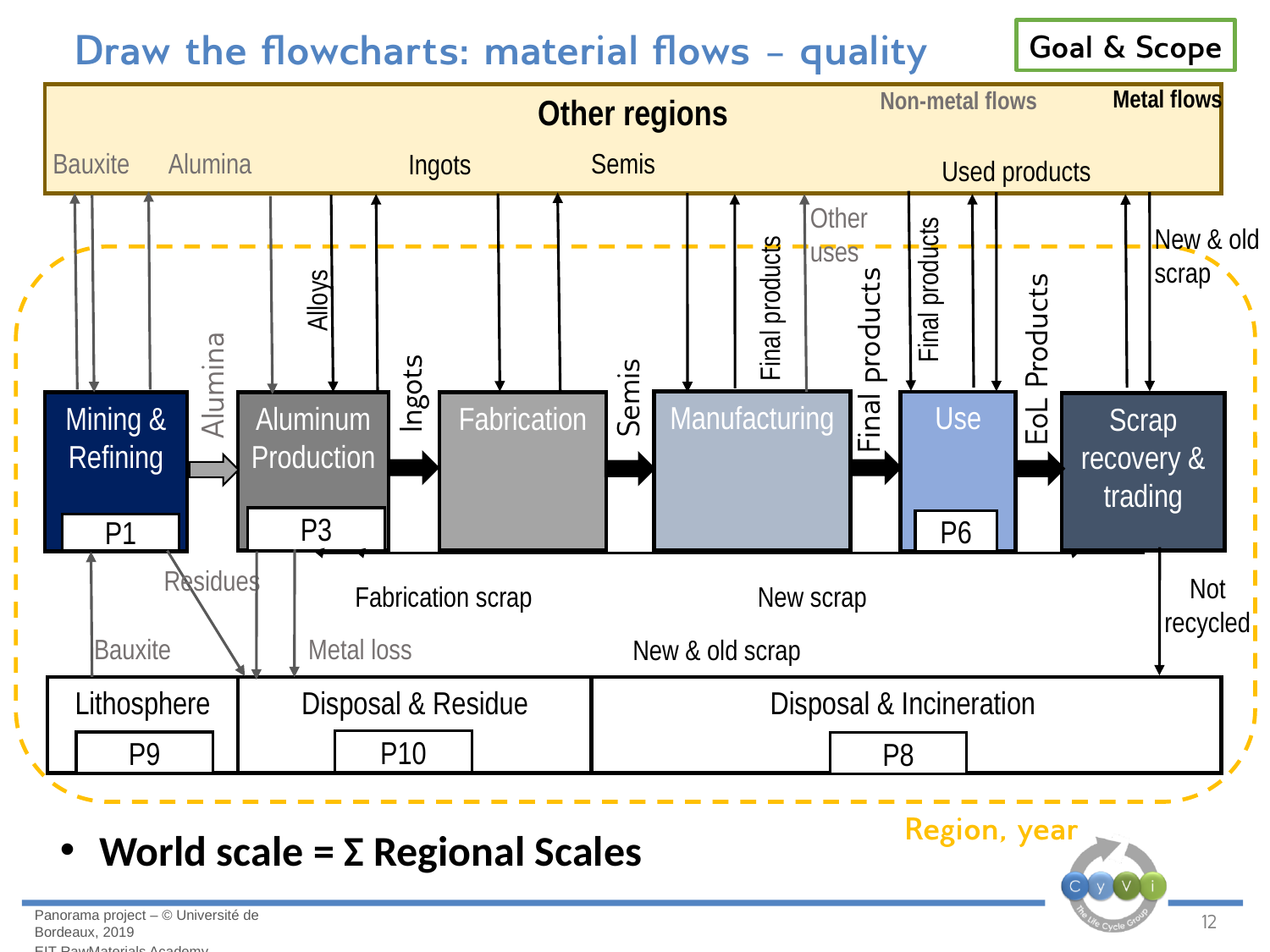

Goal & Scope
# Draw the flowcharts: material flows – quality
Metal flows
Non-metal flows
Other regions
Semis
Bauxite
Alumina
Ingots
Used products
Other uses
New & old scrap
Final products

Alloys
Final products
EoL Products
Final products
Ingots
Semis
Alumina
Manufacturing
Use
Mining & Refining
Aluminum Production
Fabrication
Scrap recovery & trading

P3
P6
P1
Residues
Not recycled
Fabrication scrap
New scrap
Bauxite
Metal loss
New & old scrap
Lithosphere
Disposal & Residue
Disposal & Incineration
P10
P9
P8
Region, year
World scale = Σ Regional Scales